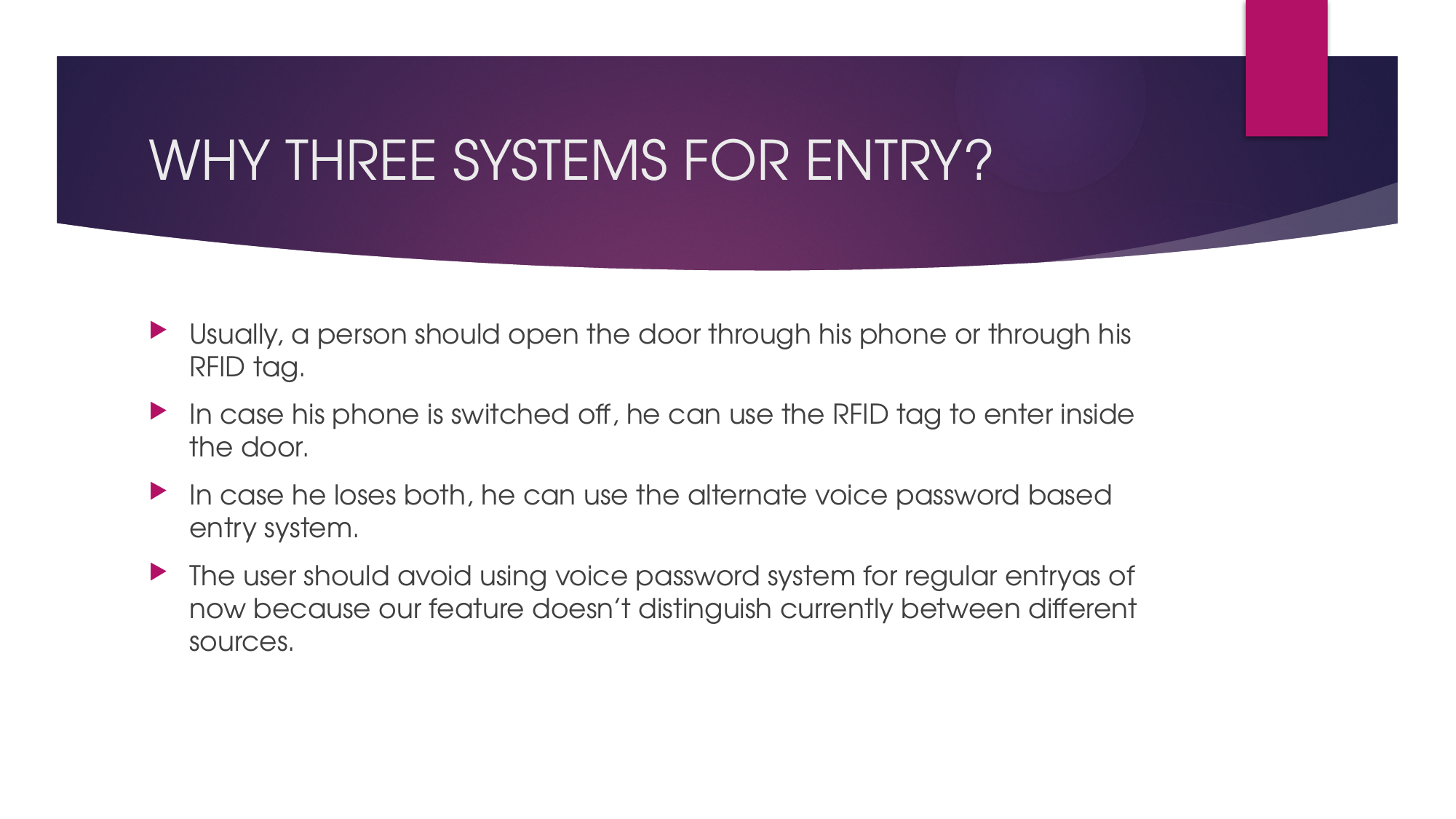

# WHY THREE SYSTEMS FOR ENTRY?
Usually, a person should open the door through his phone or through his RFID tag.
In case his phone is switched off, he can use the RFID tag to enter inside the door.
In case he loses both, he can use the alternate voice password based entry system.
The user should avoid using voice password system for regular entryas of now because our feature doesn’t distinguish currently between different sources.